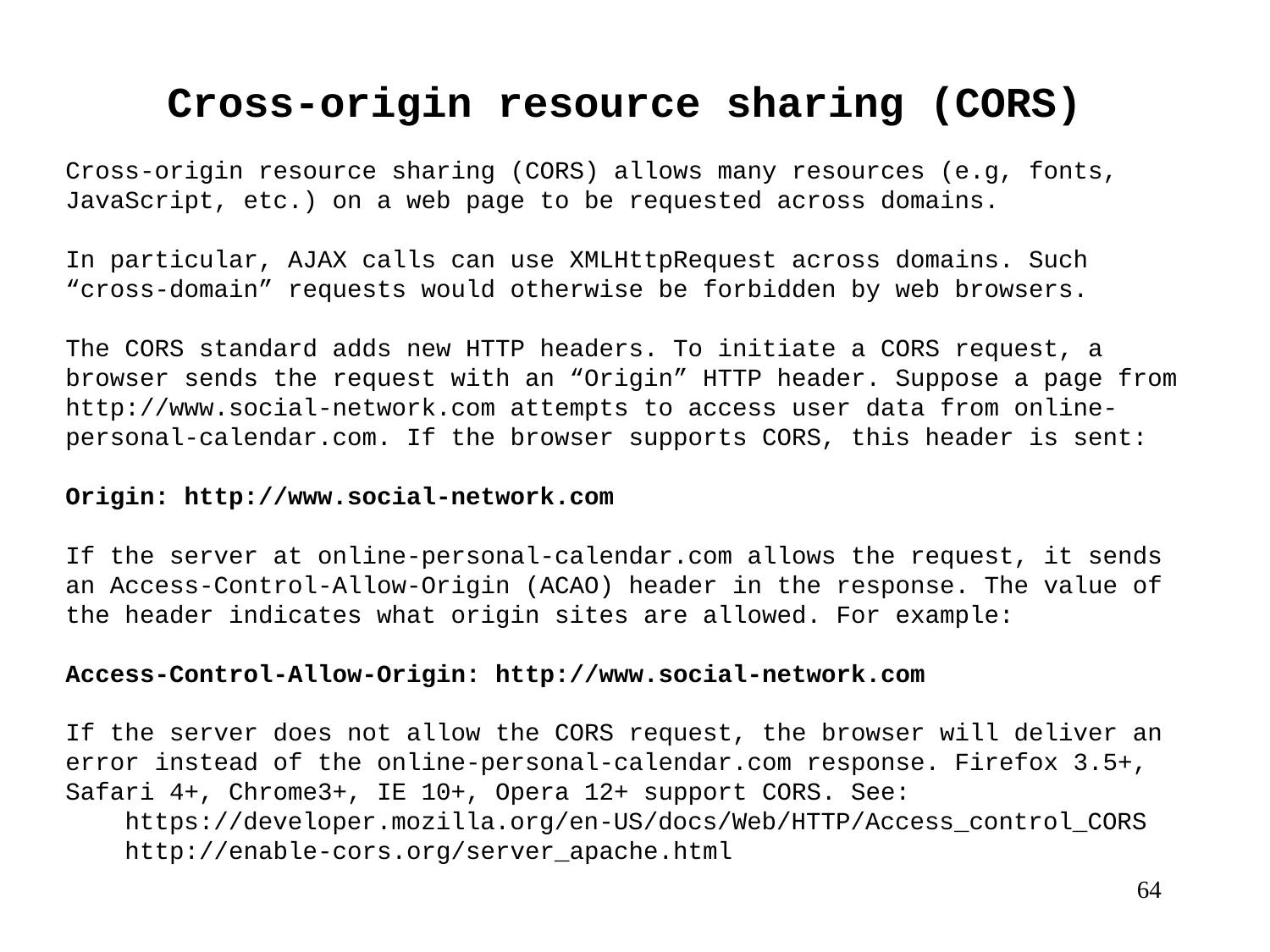

# Cross-origin resource sharing (CORS)
Cross-origin resource sharing (CORS) allows many resources (e.g, fonts, JavaScript, etc.) on a web page to be requested across domains.

In particular, AJAX calls can use XMLHttpRequest across domains. Such “cross-domain” requests would otherwise be forbidden by web browsers.

The CORS standard adds new HTTP headers. To initiate a CORS request, a browser sends the request with an “Origin” HTTP header. Suppose a page from http://www.social-network.com attempts to access user data from online-personal-calendar.com. If the browser supports CORS, this header is sent:

Origin: http://www.social-network.com

If the server at online-personal-calendar.com allows the request, it sends an Access-Control-Allow-Origin (ACAO) header in the response. The value of the header indicates what origin sites are allowed. For example:

Access-Control-Allow-Origin: http://www.social-network.com

If the server does not allow the CORS request, the browser will deliver an error instead of the online-personal-calendar.com response. Firefox 3.5+, Safari 4+, Chrome3+, IE 10+, Opera 12+ support CORS. See:
    https://developer.mozilla.org/en-US/docs/Web/HTTP/Access_control_CORS
    http://enable-cors.org/server_apache.html

             64